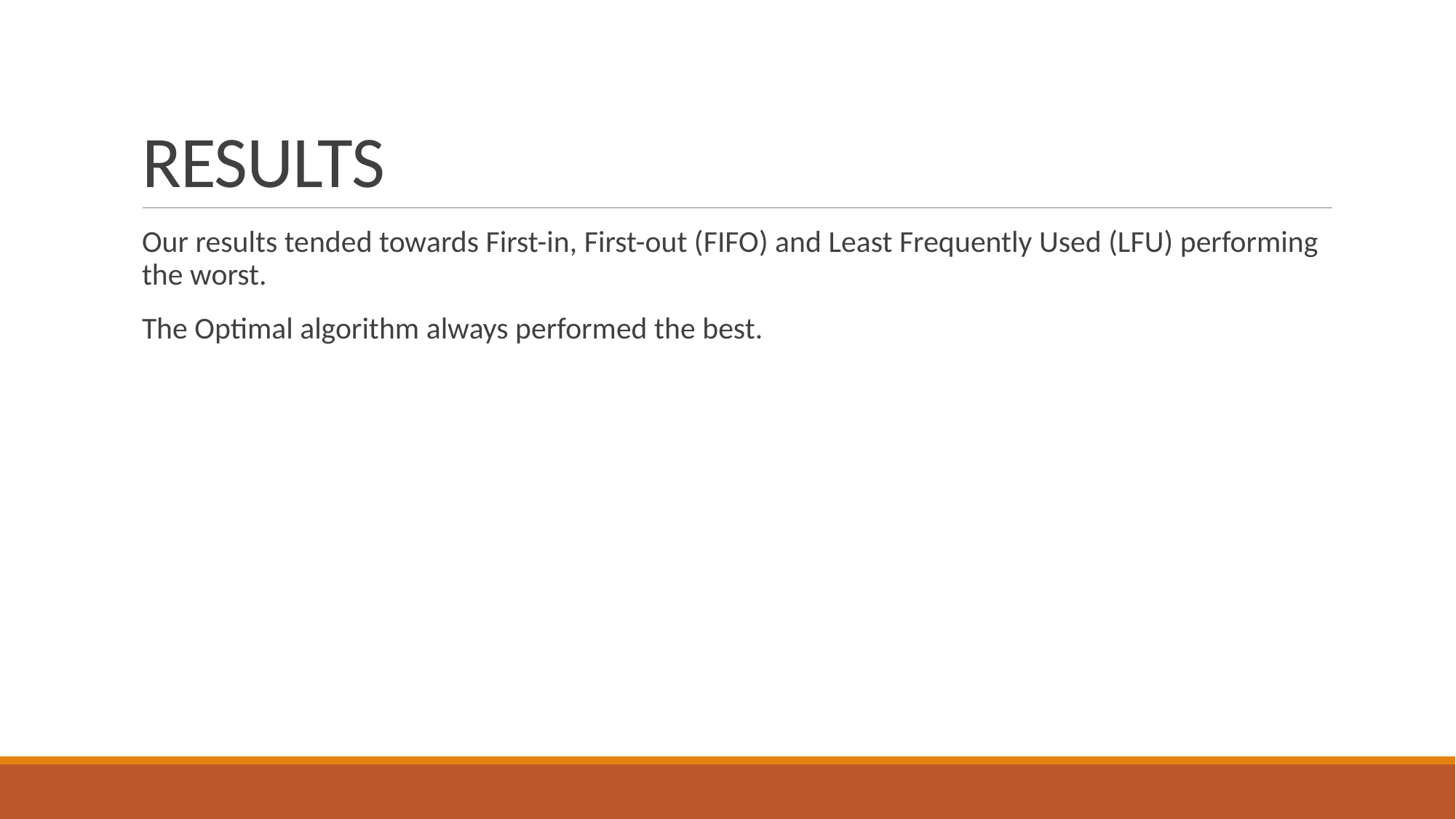

# Results
Our results tended towards First-in, First-out (FIFO) and Least Frequently Used (LFU) performing the worst.
The Optimal algorithm always performed the best.